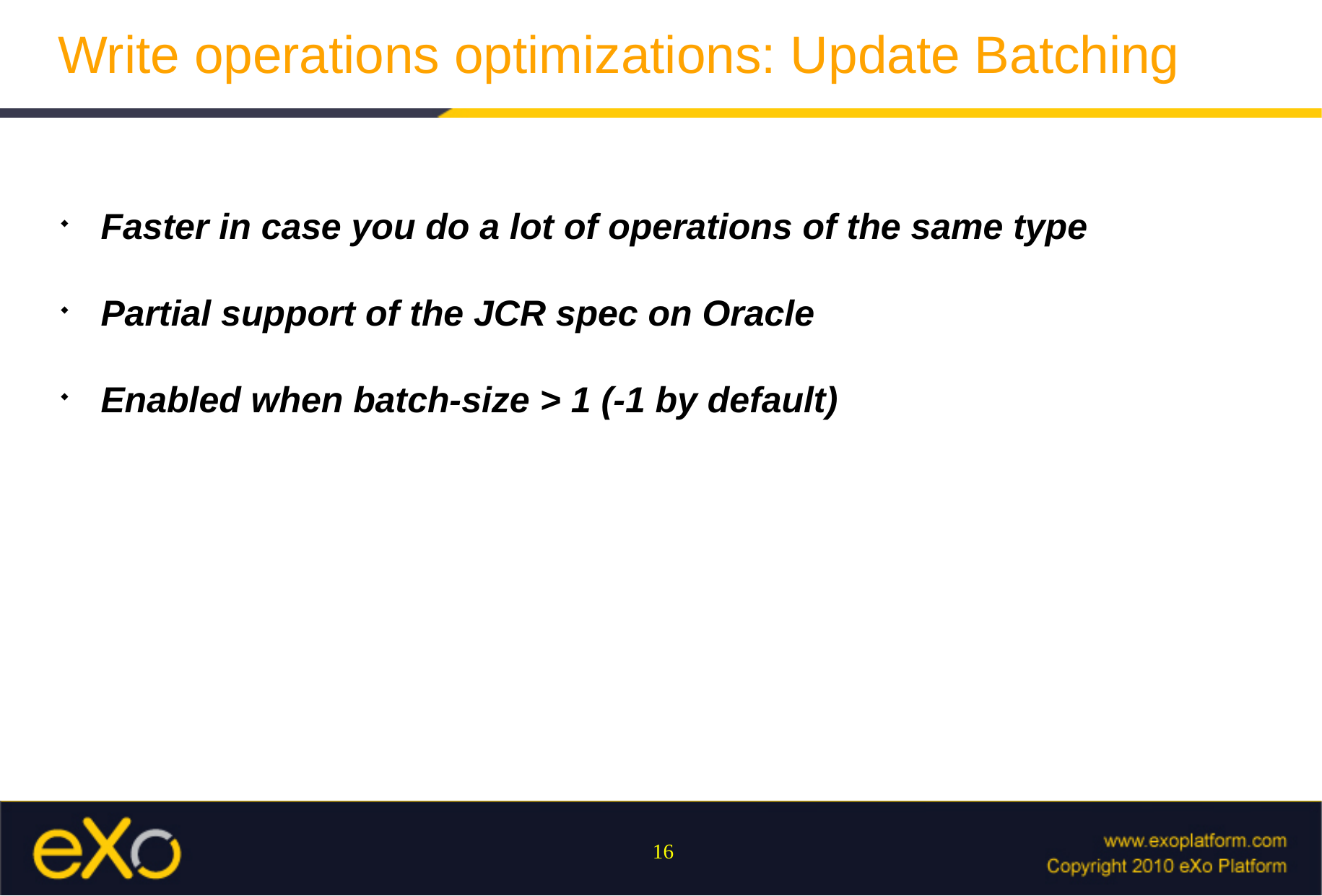

Write operations optimizations: Update Batching

Faster in case you do a lot of operations of the same type

Partial support of the JCR spec on Oracle

Enabled when batch-size > 1 (-1 by default)